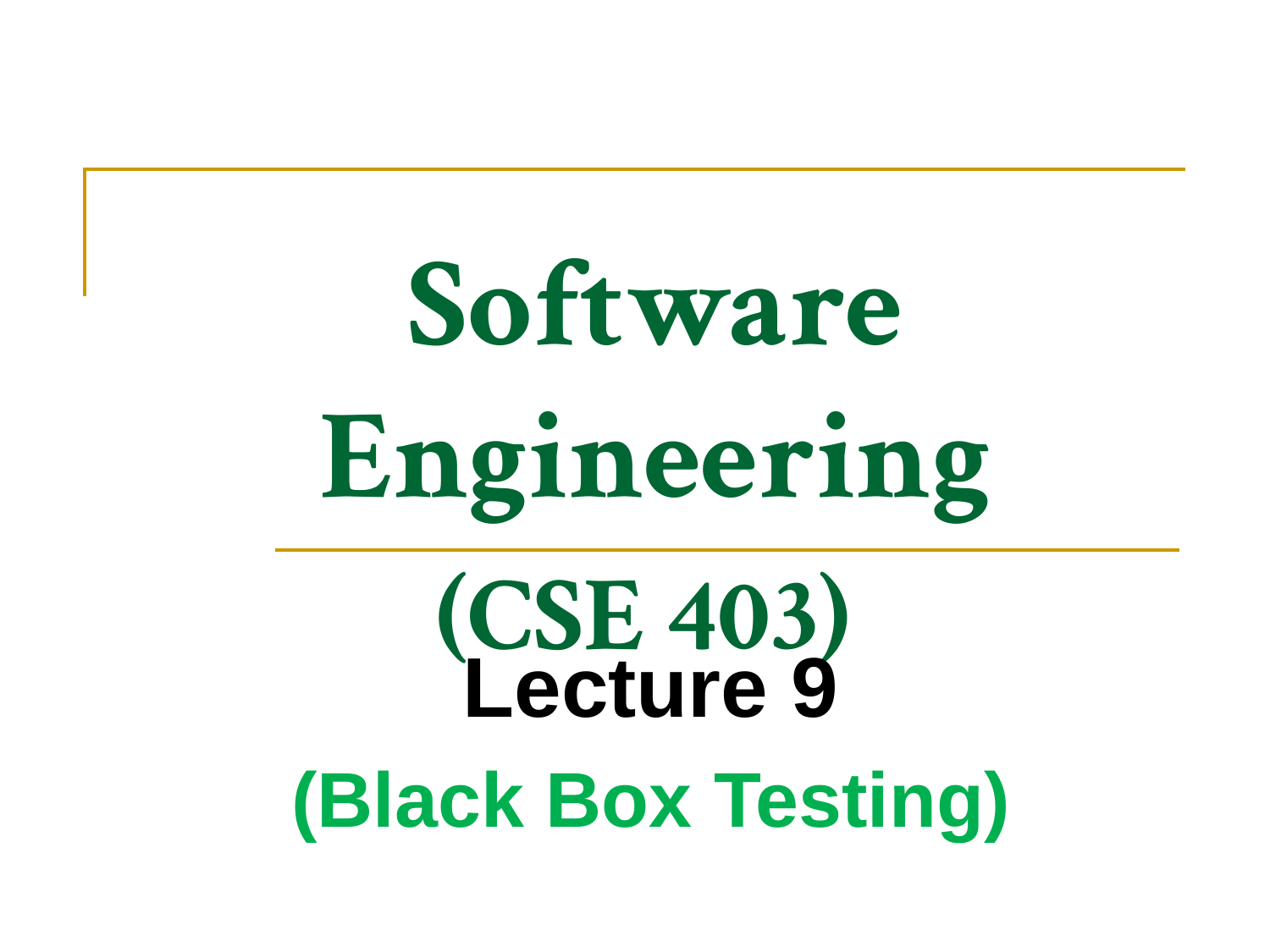

# Software Engineering (CSE 403)

Lecture 9
(Black Box Testing)